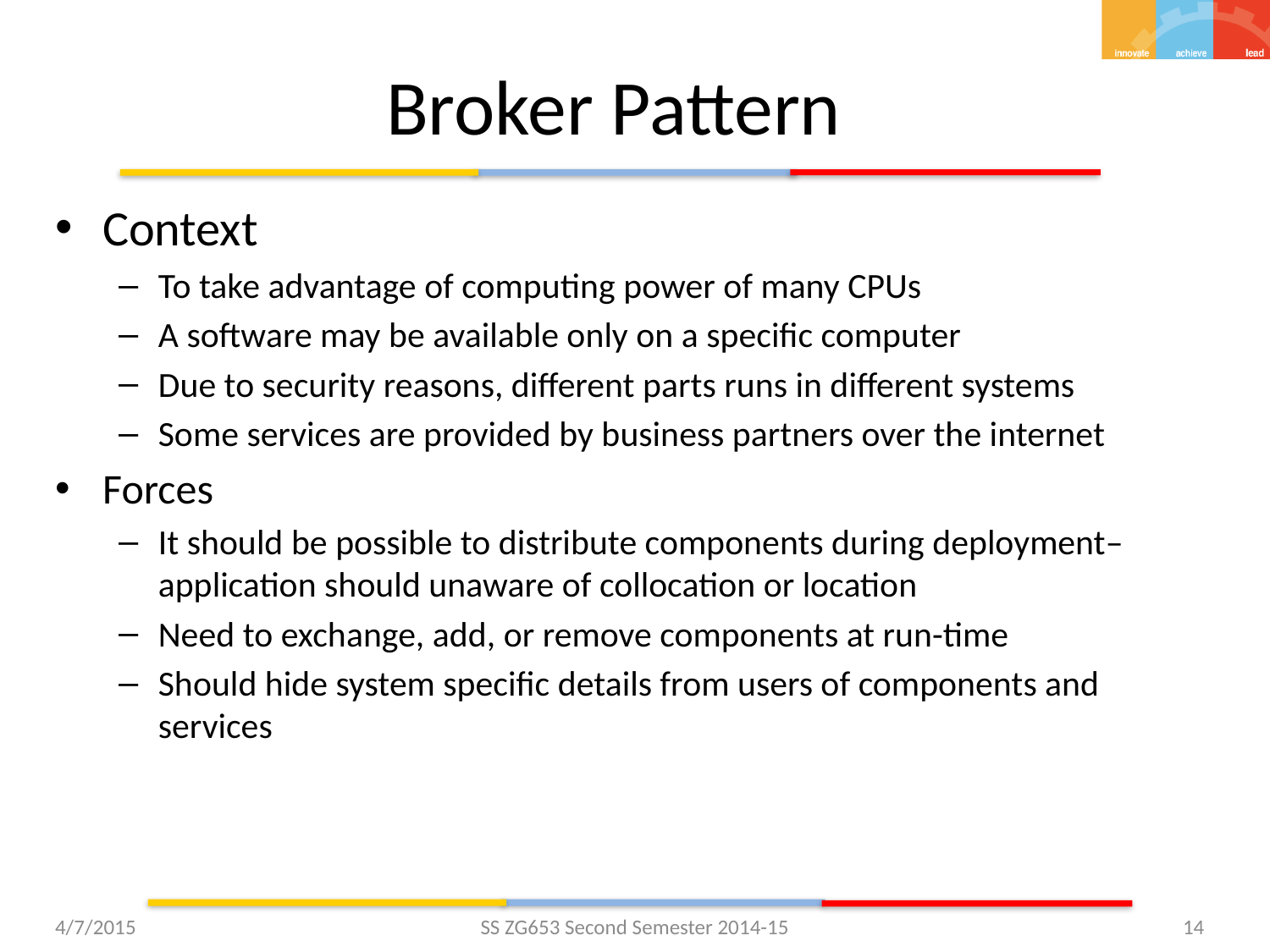

# Broker Pattern
Context
To take advantage of computing power of many CPUs
A software may be available only on a specific computer
Due to security reasons, different parts runs in different systems
Some services are provided by business partners over the internet
Forces
It should be possible to distribute components during deployment– application should unaware of collocation or location
Need to exchange, add, or remove components at run-time
Should hide system specific details from users of components and services

4/7/2015
SS ZG653 Second Semester 2014-15
14